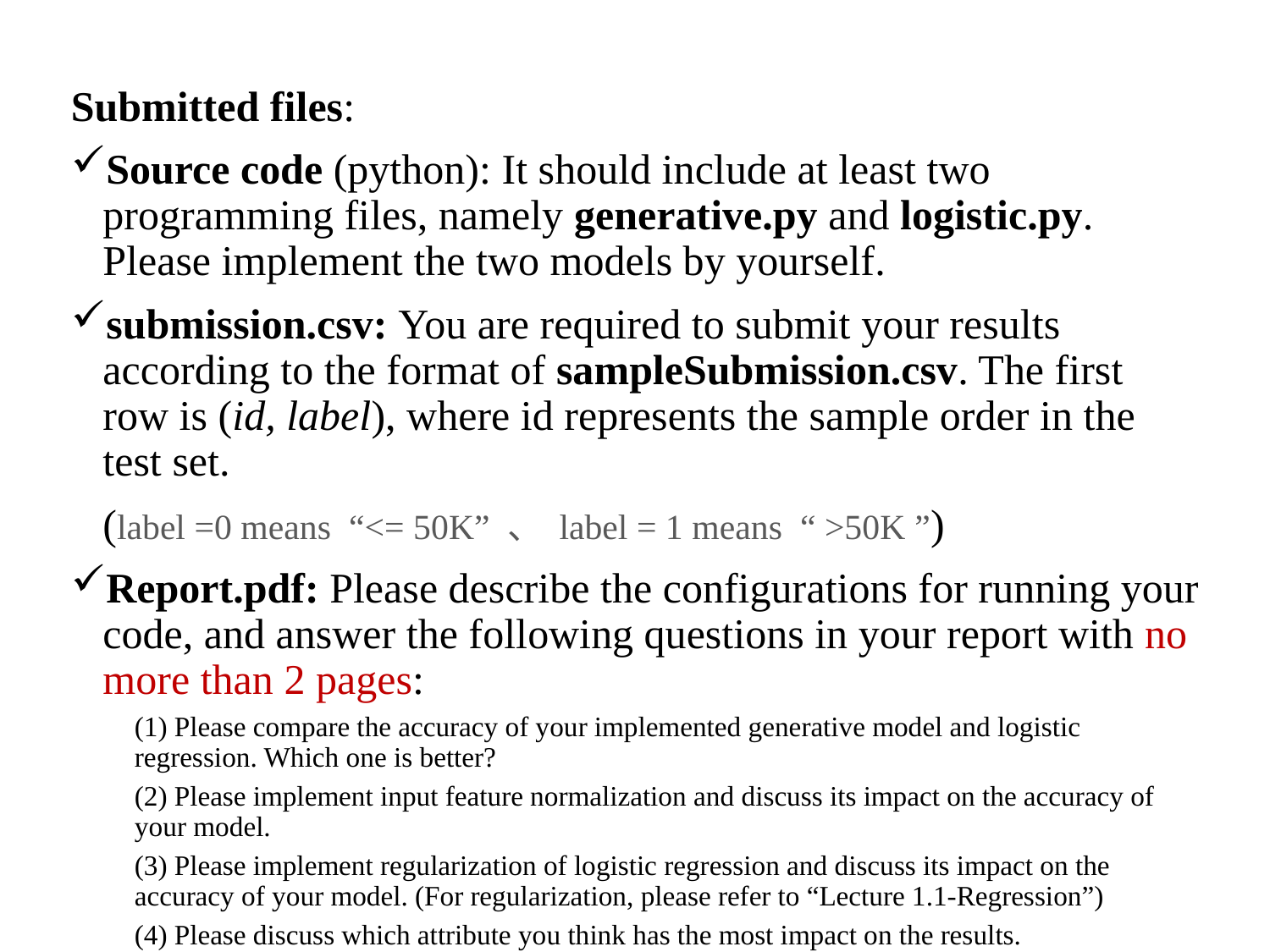

Submitted files:
Source code (python): It should include at least two programming files, namely generative.py and logistic.py. Please implement the two models by yourself.
submission.csv: You are required to submit your results according to the format of sampleSubmission.csv. The first row is (id, label), where id represents the sample order in the test set.
   (label =0 means  “<= 50K” 、 label = 1 means  “ >50K ”)
Report.pdf: Please describe the configurations for running your code, and answer the following questions in your report with no more than 2 pages:
(1) Please compare the accuracy of your implemented generative model and logistic regression. Which one is better?
(2) Please implement input feature normalization and discuss its impact on the accuracy of your model.
(3) Please implement regularization of logistic regression and discuss its impact on the accuracy of your model. (For regularization, please refer to “Lecture 1.1-Regression”)
(4) Please discuss which attribute you think has the most impact on the results.